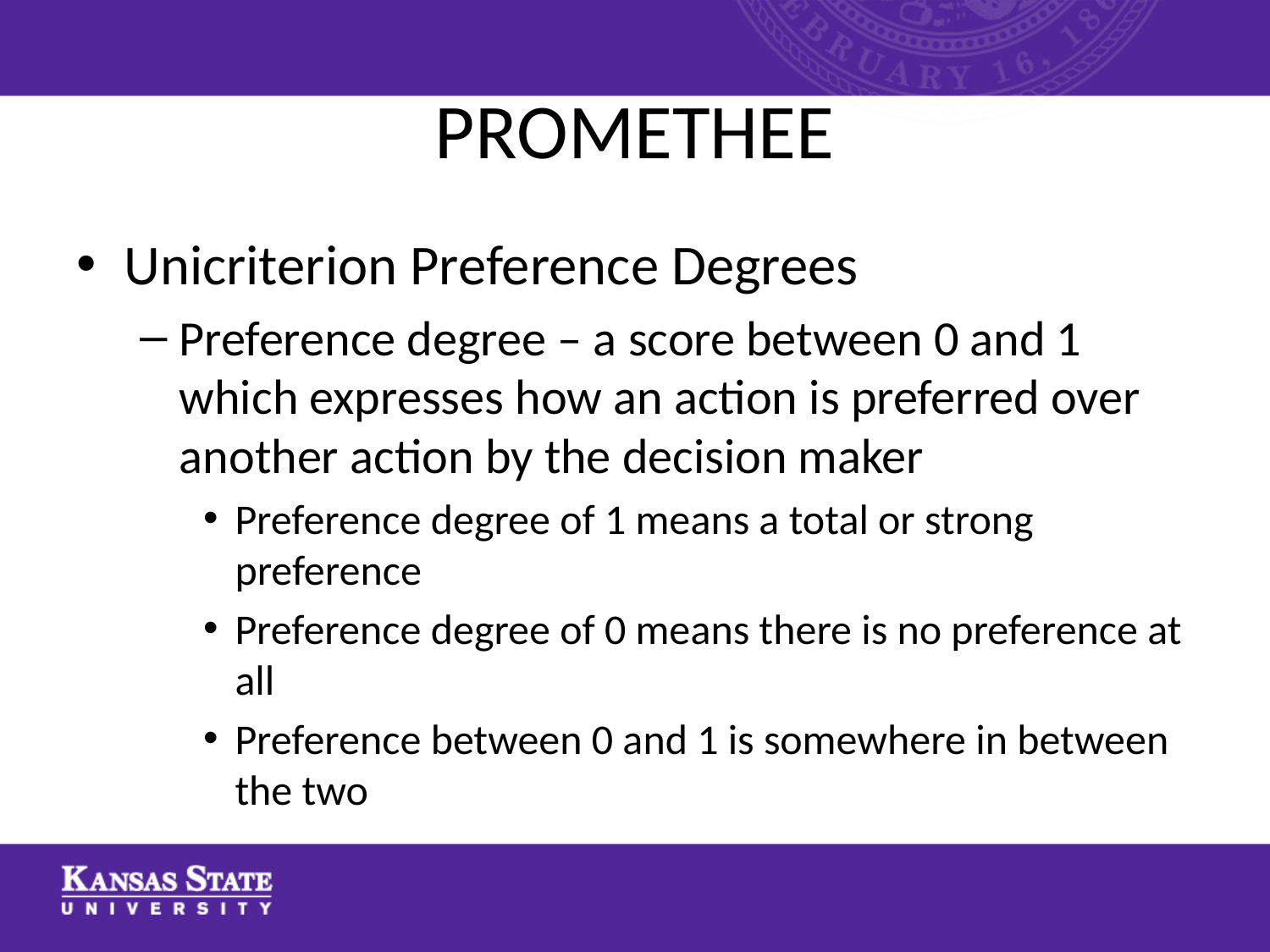

# PROMETHEE
Unicriterion Preference Degrees
Preference degree – a score between 0 and 1 which expresses how an action is preferred over another action by the decision maker
Preference degree of 1 means a total or strong preference
Preference degree of 0 means there is no preference at all
Preference between 0 and 1 is somewhere in between the two